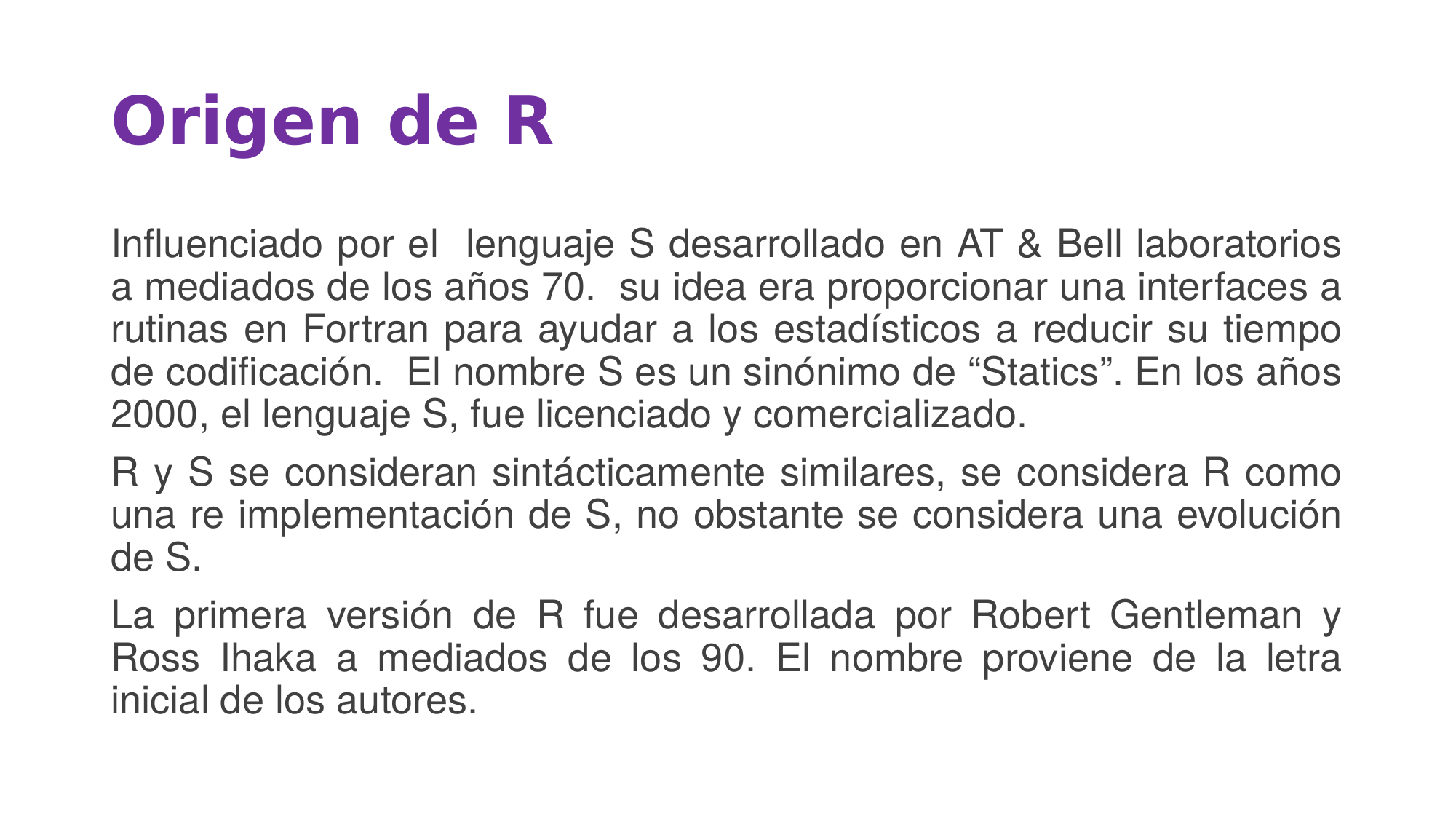

# Origen de R
Influenciado por el  lenguaje S desarrollado en AT & Bell laboratorios a mediados de los años 70.  su idea era proporcionar una interfaces a rutinas en Fortran para ayudar a los estadísticos a reducir su tiempo de codificación.  El nombre S es un sinónimo de “Statics”. En los años 2000, el lenguaje S, fue licenciado y comercializado.
R y S se consideran sintácticamente similares, se considera R como una re implementación de S, no obstante se considera una evolución de S.
La primera versión de R fue desarrollada por Robert Gentleman y Ross Ihaka a mediados de los 90. El nombre proviene de la letra inicial de los autores.